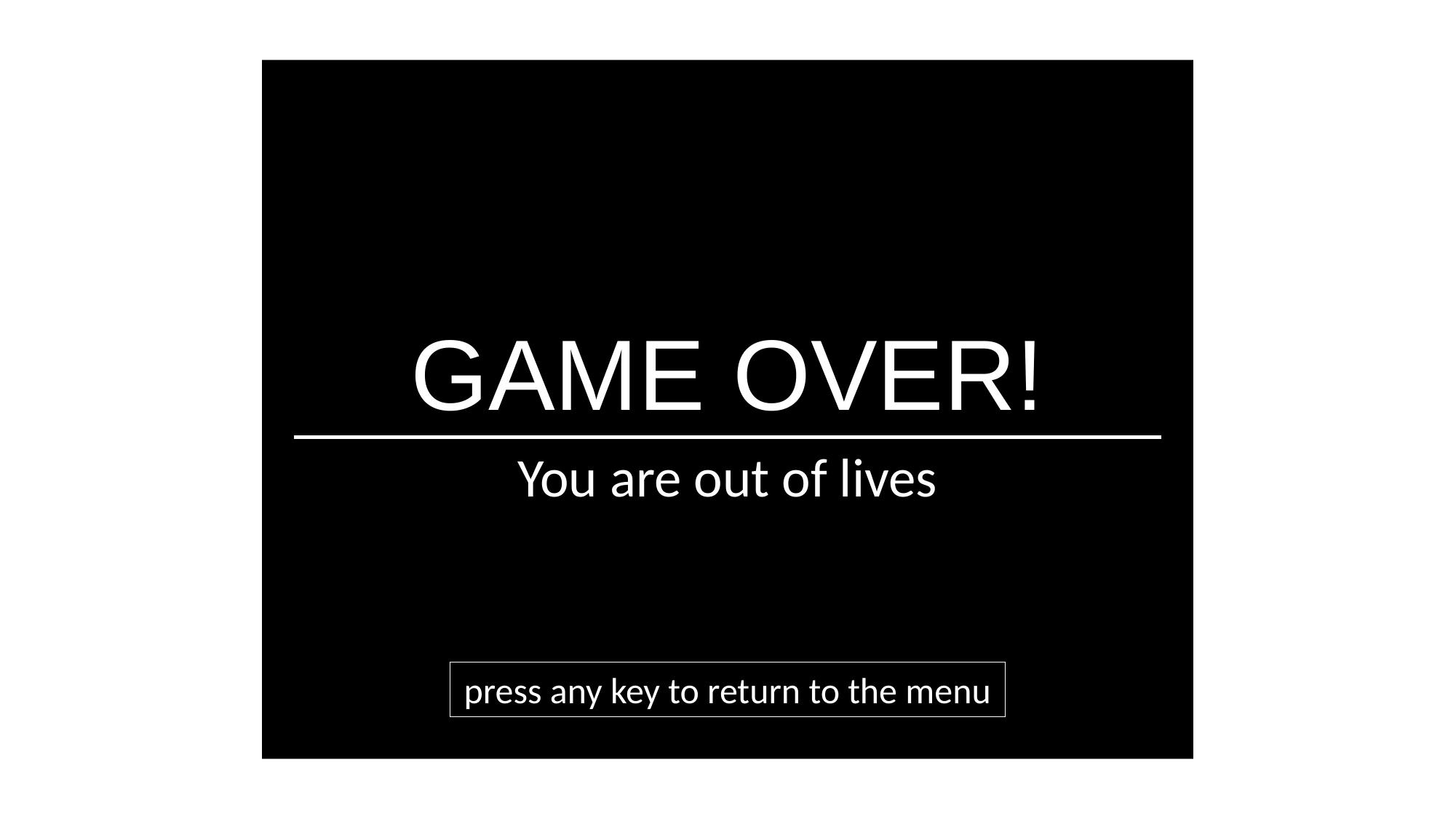

GAME OVER!
You are out of lives
press any key to return to the menu